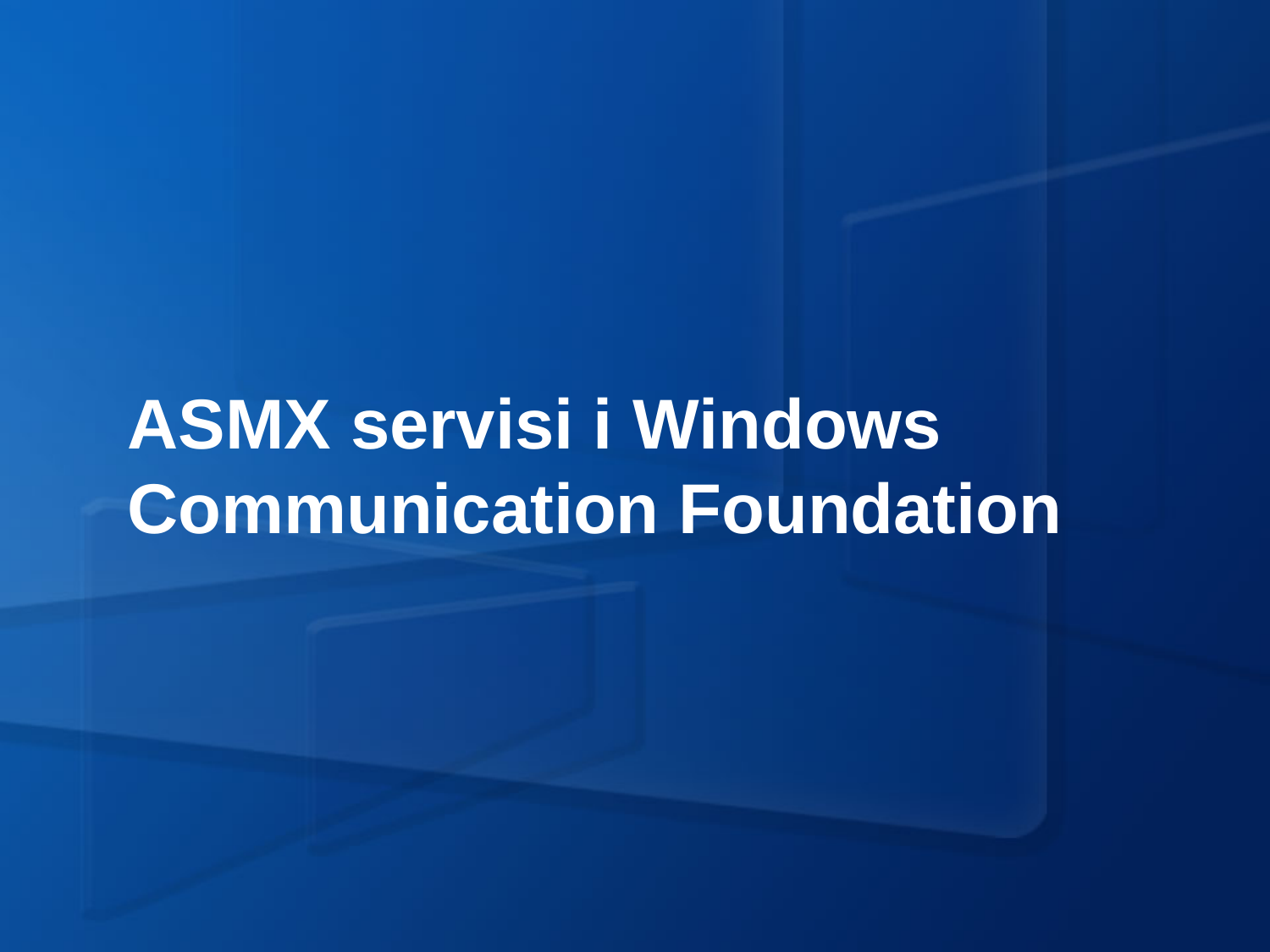

# ASMX servisi i Windows Communication Foundation